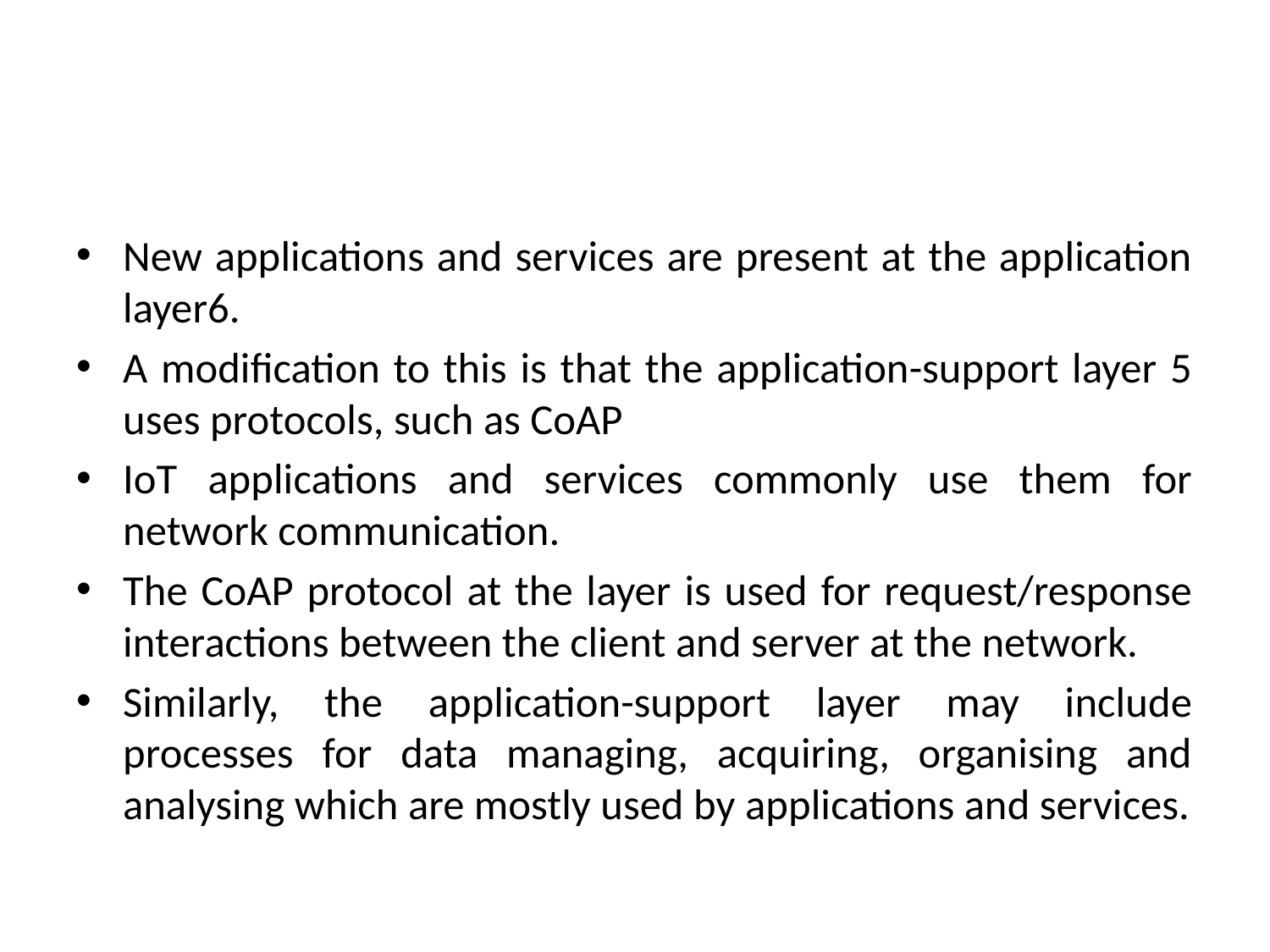

#
New applications and services are present at the application layer6.
A modification to this is that the application-support layer 5 uses protocols, such as CoAP
IoT applications and services commonly use them for network communication.
The CoAP protocol at the layer is used for request/response interactions between the client and server at the network.
Similarly, the application-support layer may include processes for data managing, acquiring, organising and analysing which are mostly used by applications and services.